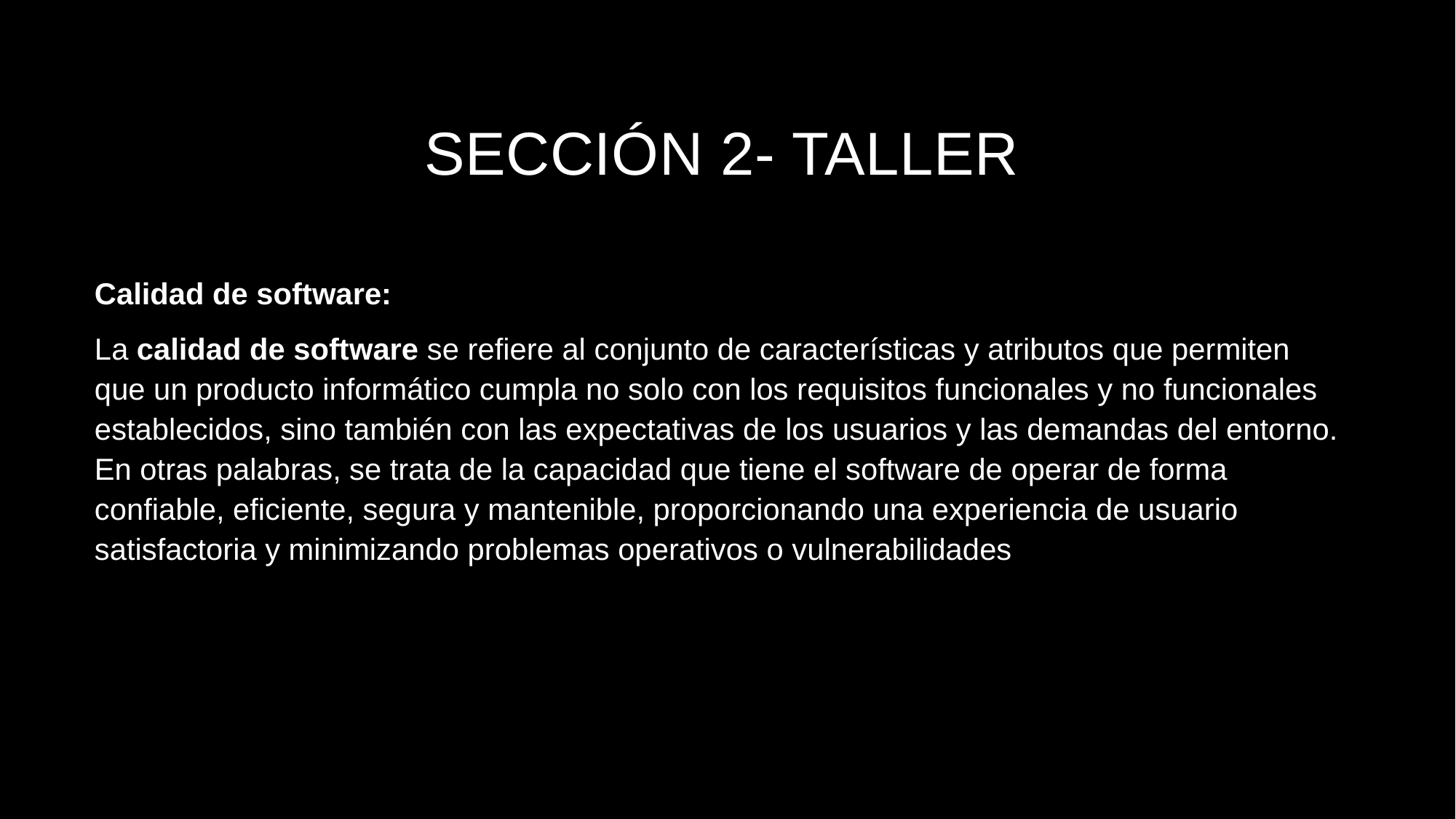

# Sección 2- Taller
Calidad de software:
La calidad de software se refiere al conjunto de características y atributos que permiten que un producto informático cumpla no solo con los requisitos funcionales y no funcionales establecidos, sino también con las expectativas de los usuarios y las demandas del entorno. En otras palabras, se trata de la capacidad que tiene el software de operar de forma confiable, eficiente, segura y mantenible, proporcionando una experiencia de usuario satisfactoria y minimizando problemas operativos o vulnerabilidades